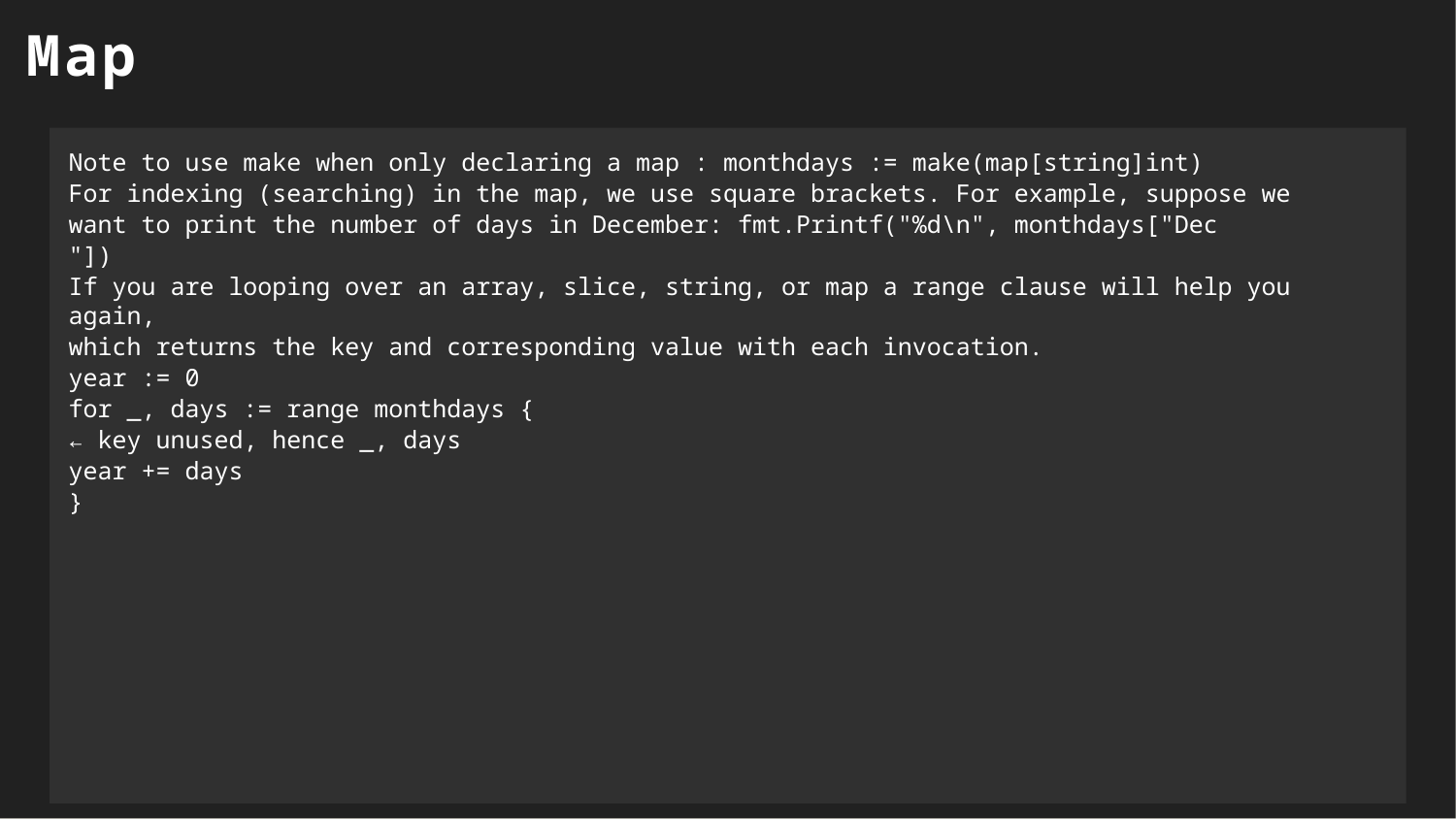

Map

Note to use make when only declaring a map : monthdays := make(map[string]int)
For indexing (searching) in the map, we use square brackets. For example, suppose we
want to print the number of days in December: fmt.Printf("%d\n", monthdays["Dec
"])
If you are looping over an array, slice, string, or map a range clause will help you again,
which returns the key and corresponding value with each invocation.
year := 0
for _, days := range monthdays {
← key unused, hence _, days
year += days
}